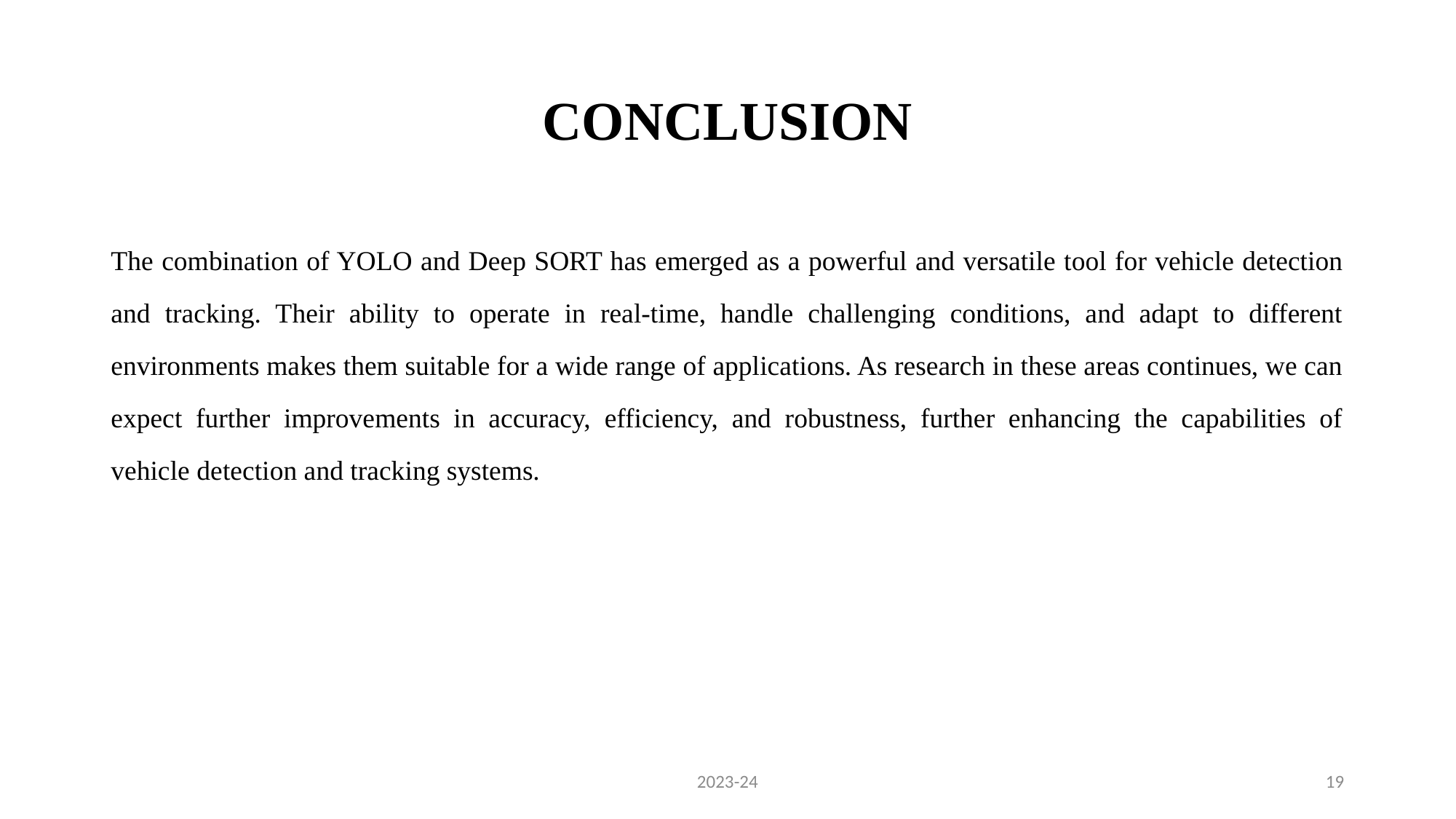

# CONCLUSION
The combination of YOLO and Deep SORT has emerged as a powerful and versatile tool for vehicle detection and tracking. Their ability to operate in real-time, handle challenging conditions, and adapt to different environments makes them suitable for a wide range of applications. As research in these areas continues, we can expect further improvements in accuracy, efficiency, and robustness, further enhancing the capabilities of vehicle detection and tracking systems.

2023-24
19